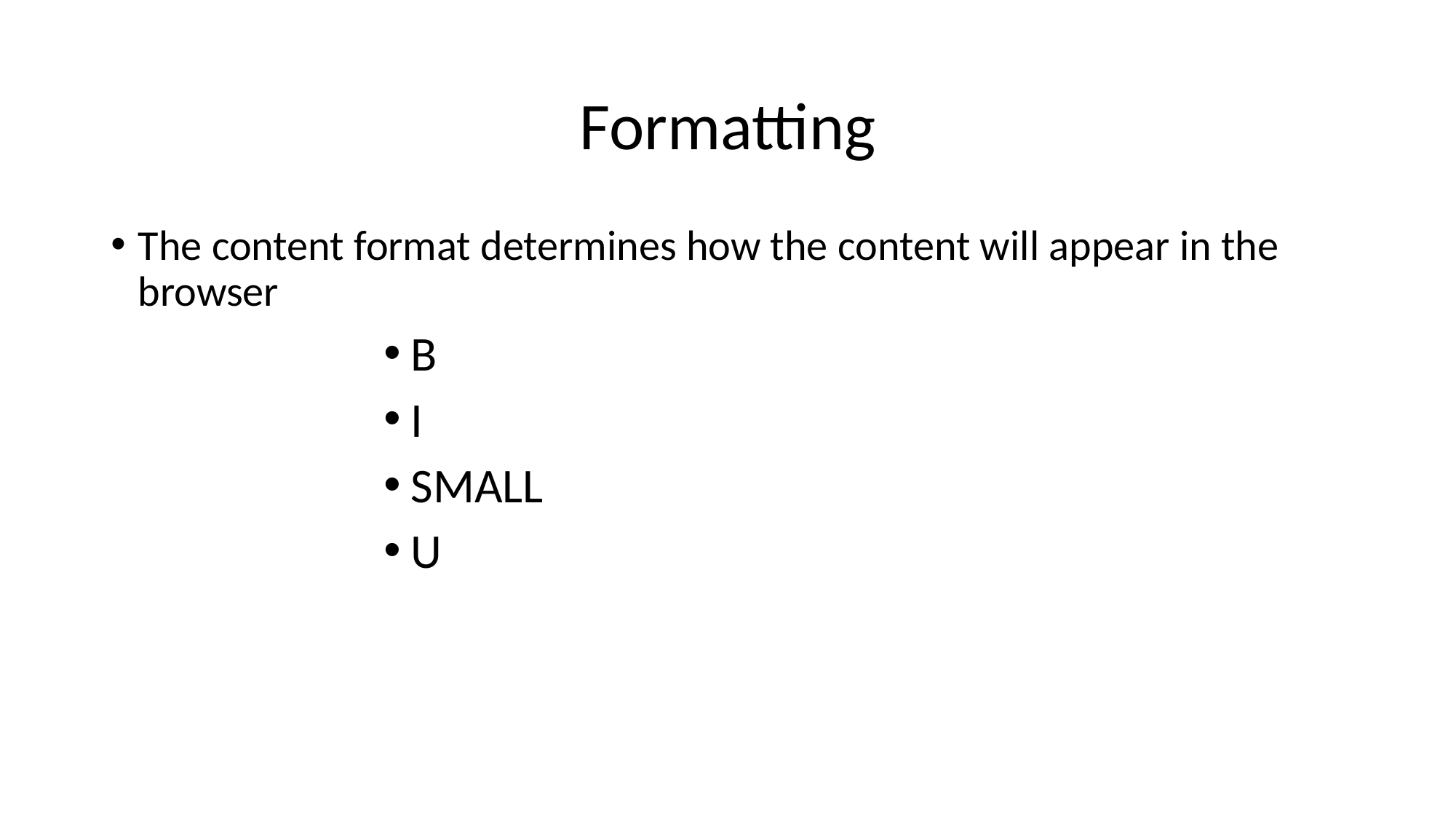

Formatting
The content format determines how the content will appear in the browser
B
I
SMALL
U